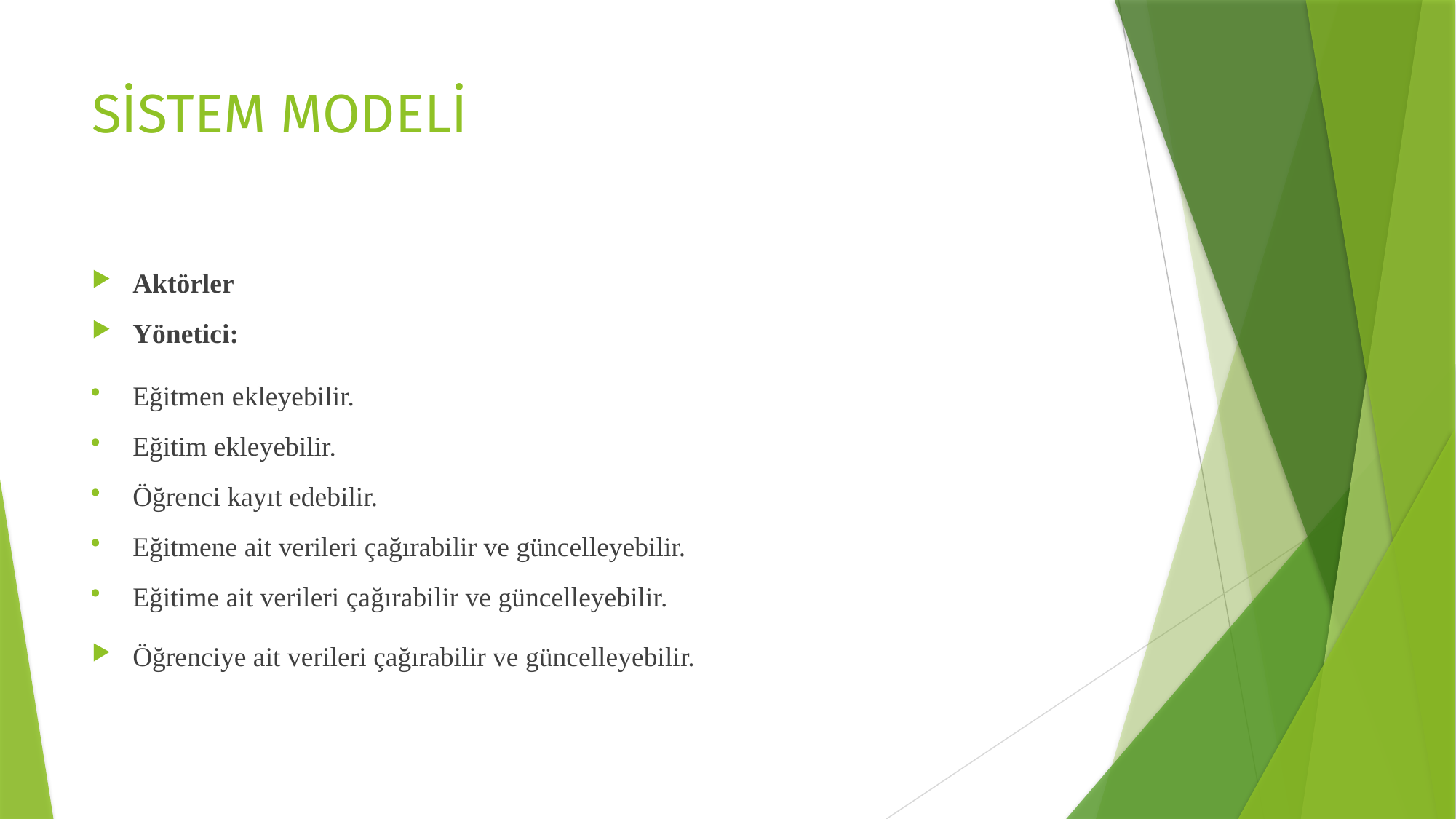

# SİSTEM MODELİ
Aktörler
Yönetici:
Eğitmen ekleyebilir.
Eğitim ekleyebilir.
Öğrenci kayıt edebilir.
Eğitmene ait verileri çağırabilir ve güncelleyebilir.
Eğitime ait verileri çağırabilir ve güncelleyebilir.
Öğrenciye ait verileri çağırabilir ve güncelleyebilir.